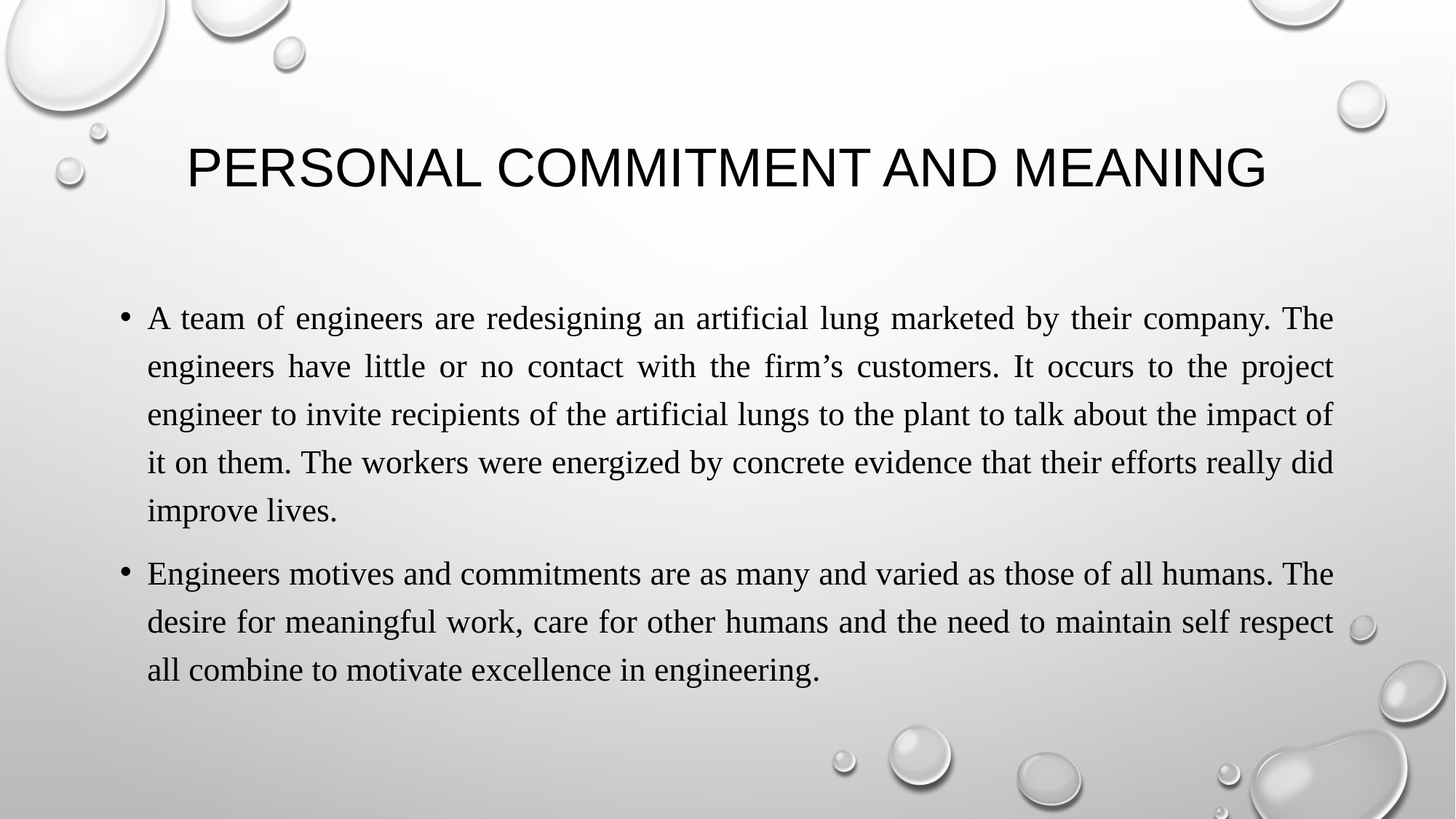

# PERSONAL COMMITMENT AND MEANING
A team of engineers are redesigning an artificial lung marketed by their company. The engineers have little or no contact with the firm’s customers. It occurs to the project engineer to invite recipients of the artificial lungs to the plant to talk about the impact of it on them. The workers were energized by concrete evidence that their efforts really did improve lives.
Engineers motives and commitments are as many and varied as those of all humans. The desire for meaningful work, care for other humans and the need to maintain self respect all combine to motivate excellence in engineering.